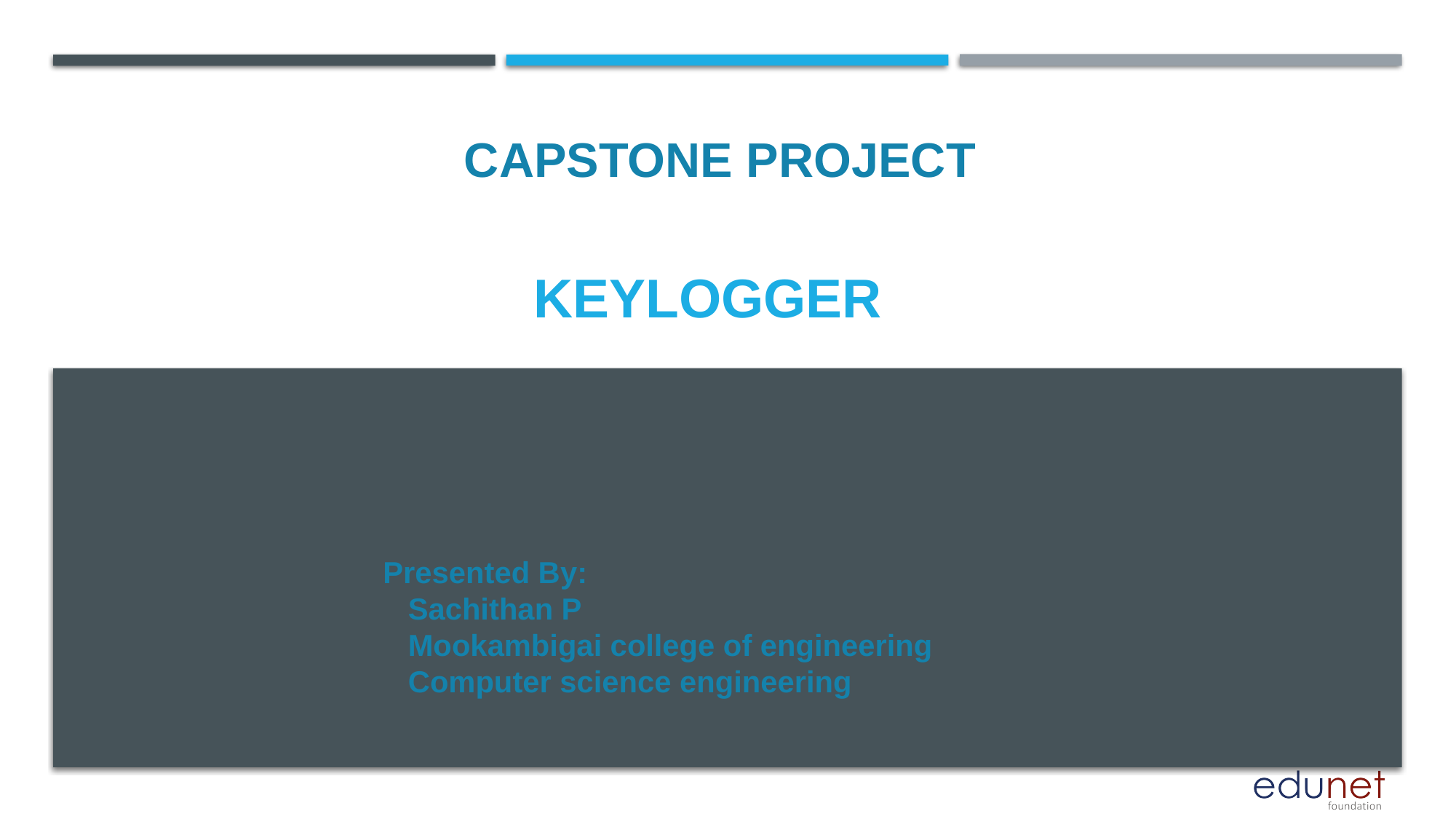

CAPSTONE PROJECT
# keylogger
Presented By:
   Sachithan P
   Mookambigai college of engineering
   Computer science engineering